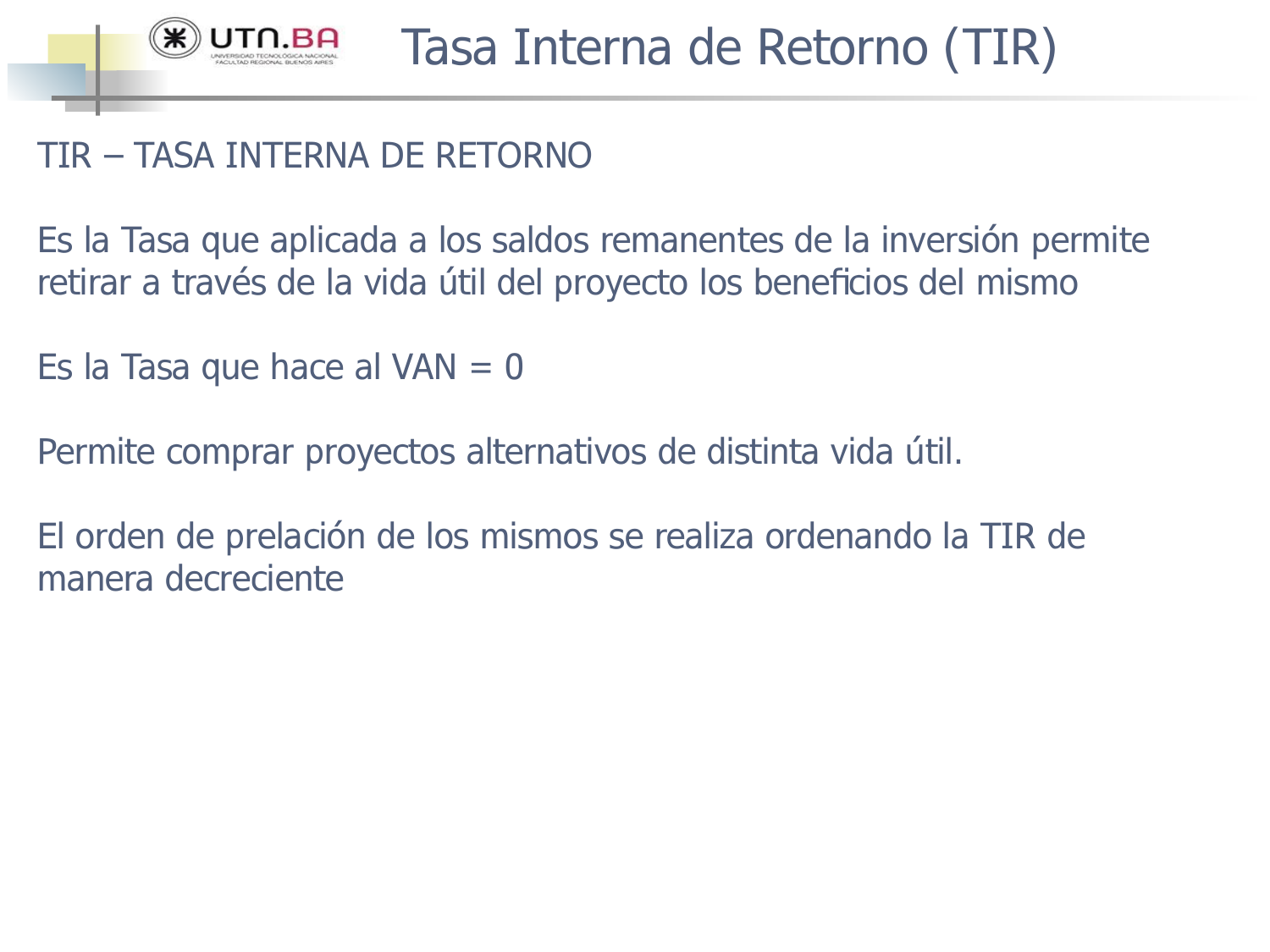

Tasa Interna de Retorno (TIR)
TIR – TASA INTERNA DE RETORNO

Es la Tasa que aplicada a los saldos remanentes de la inversión permite retirar a través de la vida útil del proyecto los beneficios del mismo

Es la Tasa que hace al VAN = 0

Permite comprar proyectos alternativos de distinta vida útil.

El orden de prelación de los mismos se realiza ordenando la TIR de manera decreciente